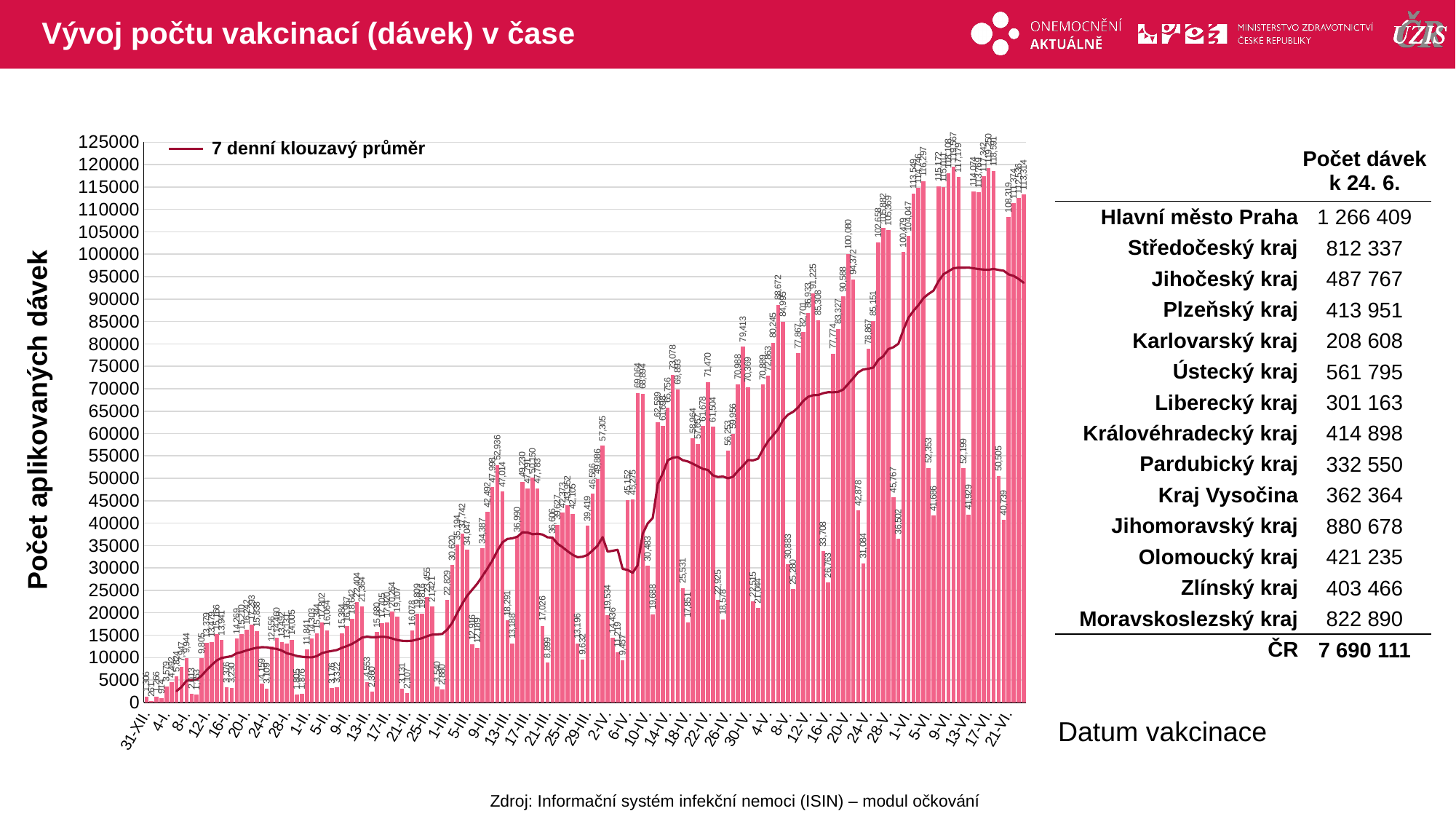

# Vývoj počtu vakcinací (dávek) v čase

### Chart

| Category | celkem |
|---|---|
| 31-XII. | 1306.0 |
| 1-I. | 261.0 |
| 2-I. | 1266.0 |
| 3-I. | 914.0 |
| 4-I. | 3579.0 |
| 5-I. | 4492.0 |
| 6-I. | 5824.0 |
| 7-I. | 7947.0 |
| 8-I. | 9944.0 |
| 9-I. | 2013.0 |
| 10-I. | 1753.0 |
| 11-I. | 9805.0 |
| 12-I. | 13379.0 |
| 13-I. | 13479.0 |
| 14-I. | 15166.0 |
| 15-I. | 13941.0 |
| 16-I. | 3376.0 |
| 17-I. | 3230.0 |
| 18-I. | 14269.0 |
| 19-I. | 15210.0 |
| 20-I. | 16242.0 |
| 21-I. | 17293.0 |
| 22-I. | 15838.0 |
| 23-I. | 4159.0 |
| 24-I. | 3109.0 |
| 25-I. | 12556.0 |
| 26-I. | 14460.0 |
| 27-I. | 13492.0 |
| 28-I. | 13131.0 |
| 29-I. | 14005.0 |
| 30-I. | 1805.0 |
| 31-I. | 1876.0 |
| 1-II. | 11841.0 |
| 2-II. | 14303.0 |
| 3-II. | 15344.0 |
| 4-II. | 17802.0 |
| 5-II. | 16064.0 |
| 6-II. | 3176.0 |
| 7-II. | 3322.0 |
| 8-II. | 15384.0 |
| 9-II. | 16967.0 |
| 10-II. | 18642.0 |
| 11-II. | 22404.0 |
| 12-II. | 21364.0 |
| 13-II. | 4553.0 |
| 14-II. | 2360.0 |
| 15-II. | 15680.0 |
| 16-II. | 17705.0 |
| 17-II. | 17920.0 |
| 18-II. | 20264.0 |
| 19-II. | 19107.0 |
| 20-II. | 3131.0 |
| 21-II. | 2107.0 |
| 22-II. | 16078.0 |
| 23-II. | 19809.0 |
| 24-II. | 19816.0 |
| 25-II. | 23455.0 |
| 26-II. | 21421.0 |
| 27-II. | 3540.0 |
| 28-II. | 2880.0 |
| 1-III. | 22829.0 |
| 2-III. | 30620.0 |
| 3-III. | 35194.0 |
| 4-III. | 37742.0 |
| 5-III. | 34047.0 |
| 6-III. | 12916.0 |
| 7-III. | 12189.0 |
| 8-III. | 34387.0 |
| 9-III. | 42492.0 |
| 10-III. | 47998.0 |
| 11-III. | 52936.0 |
| 12-III. | 47014.0 |
| 13-III. | 18291.0 |
| 14-III. | 13188.0 |
| 15-III. | 36990.0 |
| 16-III. | 49230.0 |
| 17-III. | 47791.0 |
| 18-III. | 50150.0 |
| 19-III. | 47783.0 |
| 20-III. | 17026.0 |
| 21-III. | 8899.0 |
| 22-III. | 36606.0 |
| 23-III. | 39627.0 |
| 24-III. | 42373.0 |
| 25-III. | 43952.0 |
| 26-III. | 42105.0 |
| 27-III. | 13196.0 |
| 28-III. | 9632.0 |
| 29-III. | 39419.0 |
| 30-III. | 46586.0 |
| 31-III. | 49886.0 |
| 1-IV. | 57305.0 |
| 2-IV. | 19534.0 |
| 3-IV. | 14436.0 |
| 4-IV. | 11219.0 |
| 5-IV. | 9457.0 |
| 6-IV. | 45152.0 |
| 7-IV. | 45275.0 |
| 8-IV. | 69064.0 |
| 9-IV. | 68894.0 |
| 10-IV. | 30483.0 |
| 11-IV. | 19688.0 |
| 12-IV. | 62589.0 |
| 13-IV. | 61698.0 |
| 14-IV. | 65756.0 |
| 15-IV. | 73078.0 |
| 16-IV. | 69893.0 |
| 17-IV. | 25531.0 |
| 18-IV. | 17851.0 |
| 19-IV. | 58964.0 |
| 20-IV. | 57657.0 |
| 21-IV. | 61678.0 |
| 22-IV. | 71470.0 |
| 23-IV. | 61504.0 |
| 24-IV. | 22925.0 |
| 25-IV. | 18578.0 |
| 26-IV. | 56253.0 |
| 27-IV. | 59956.0 |
| 28-IV. | 70988.0 |
| 29-IV. | 79413.0 |
| 30-IV. | 70369.0 |
| 1-V. | 22515.0 |
| 2-V. | 21044.0 |
| 3-V. | 70889.0 |
| 4-V. | 72863.0 |
| 5-V. | 80245.0 |
| 6-V. | 88672.0 |
| 7-V. | 84995.0 |
| 8-V. | 30883.0 |
| 9-V. | 25280.0 |
| 10-V. | 77867.0 |
| 11-V. | 82701.0 |
| 12-V. | 86933.0 |
| 13-V. | 91225.0 |
| 14-V. | 85308.0 |
| 15-V. | 33708.0 |
| 16-V. | 26763.0 |
| 17-V. | 77774.0 |
| 18-V. | 83327.0 |
| 19-V. | 90588.0 |
| 20-V. | 100080.0 |
| 21-V. | 94372.0 |
| 22-V. | 42878.0 |
| 23-V. | 31084.0 |
| 24-V. | 78867.0 |
| 25-V. | 85151.0 |
| 26-V. | 102658.0 |
| 27-V. | 105882.0 |
| 28-V. | 105369.0 |
| 29-V. | 45767.0 |
| 30-V. | 36502.0 |
| 31-V. | 100479.0 |
| 1-VI. | 104047.0 |
| 2-VI. | 113549.0 |
| 3-VI. | 114746.0 |
| 4-VI. | 116297.0 |
| 5-VI. | 52353.0 |
| 6-VI. | 41686.0 |
| 7-VI. | 115172.0 |
| 8-VI. | 115011.0 |
| 9-VI. | 118108.0 |
| 10-VI. | 119567.0 |
| 11-VI. | 117179.0 |
| 12-VI. | 52199.0 |
| 13-VI. | 41929.0 |
| 14-VI. | 114074.0 |
| 15-VI. | 113769.0 |
| 16-VI. | 117342.0 |
| 17-VI. | 119250.0 |
| 18-VI. | 118591.0 |
| 19-VI. | 50505.0 |
| 20-VI. | 40739.0 |
| 21-VI. | 108319.0 |
| 22-VI. | 111374.0 |
| 23-VI. | 112536.0 |
| 24-VI. | 113314.0 |
7 denní klouzavý průměr
|  | Počet dávek k 24. 6. |
| --- | --- |
| Hlavní město Praha | 1 266 409 |
| Středočeský kraj | 812 337 |
| Jihočeský kraj | 487 767 |
| Plzeňský kraj | 413 951 |
| Karlovarský kraj | 208 608 |
| Ústecký kraj | 561 795 |
| Liberecký kraj | 301 163 |
| Královéhradecký kraj | 414 898 |
| Pardubický kraj | 332 550 |
| Kraj Vysočina | 362 364 |
| Jihomoravský kraj | 880 678 |
| Olomoucký kraj | 421 235 |
| Zlínský kraj | 403 466 |
| Moravskoslezský kraj | 822 890 |
| ČR | 7 690 111 |
Počet aplikovaných dávek
Datum vakcinace
Zdroj: Informační systém infekční nemoci (ISIN) – modul očkování